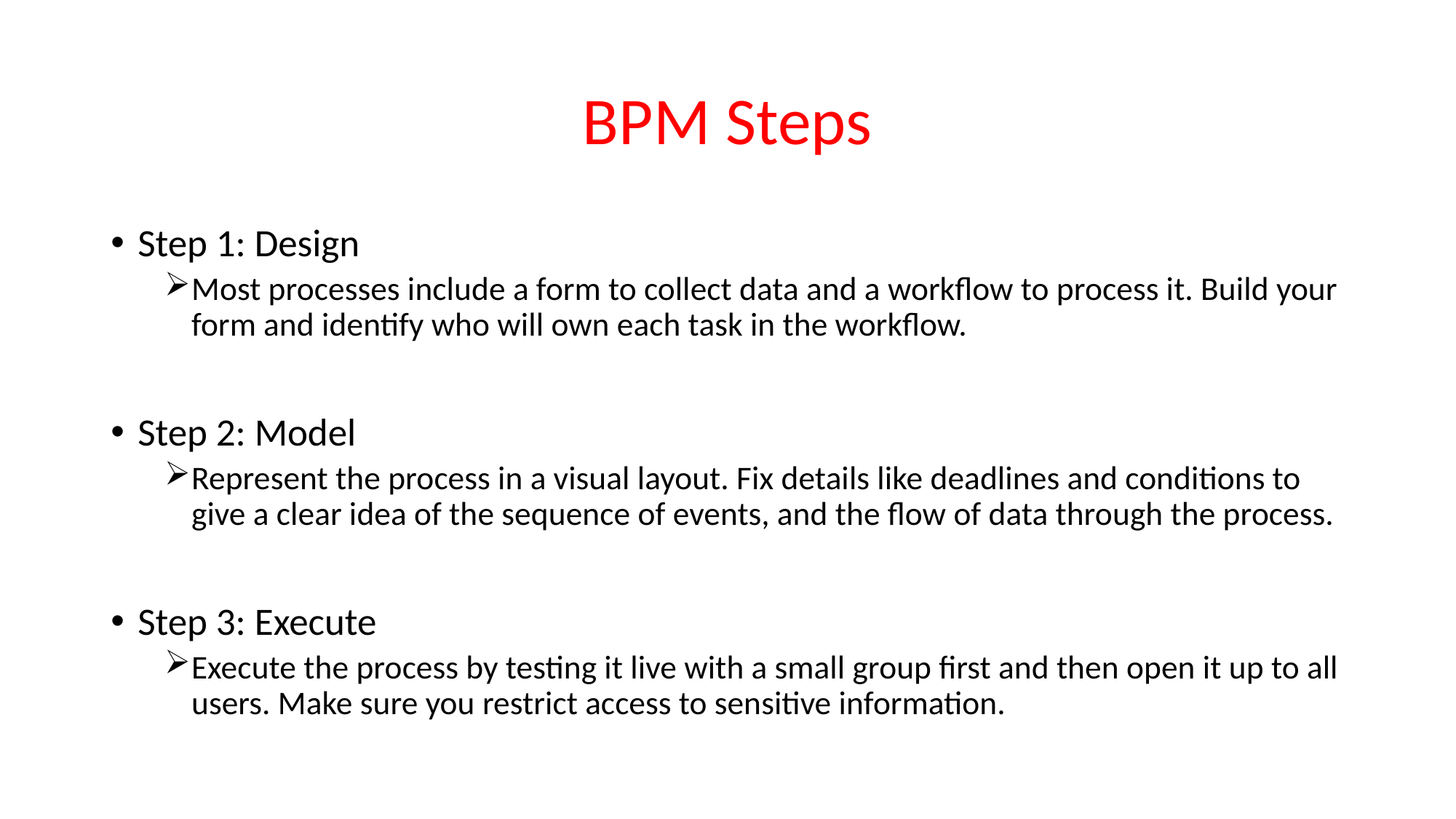

# BPM Steps
Step 1: Design
Most processes include a form to collect data and a workflow to process it. Build your form and identify who will own each task in the workflow.

Step 2: Model
Represent the process in a visual layout. Fix details like deadlines and conditions to give a clear idea of the sequence of events, and the flow of data through the process.

Step 3: Execute
Execute the process by testing it live with a small group first and then open it up to all users. Make sure you restrict access to sensitive information.